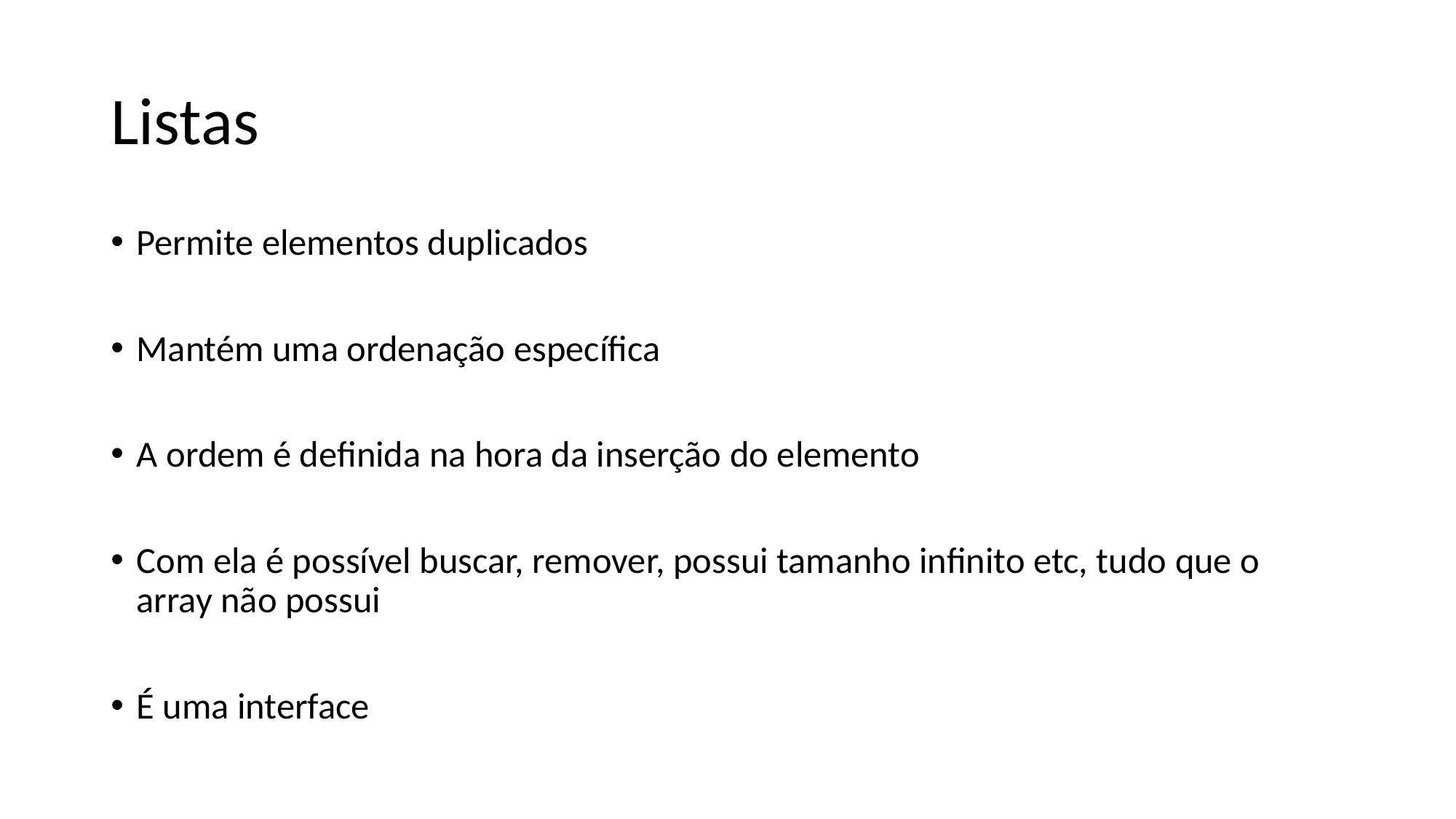

# Listas
Permite elementos duplicados

Mantém uma ordenação específica

A ordem é definida na hora da inserção do elemento

Com ela é possível buscar, remover, possui tamanho infinito etc, tudo que o array não possui

É uma interface